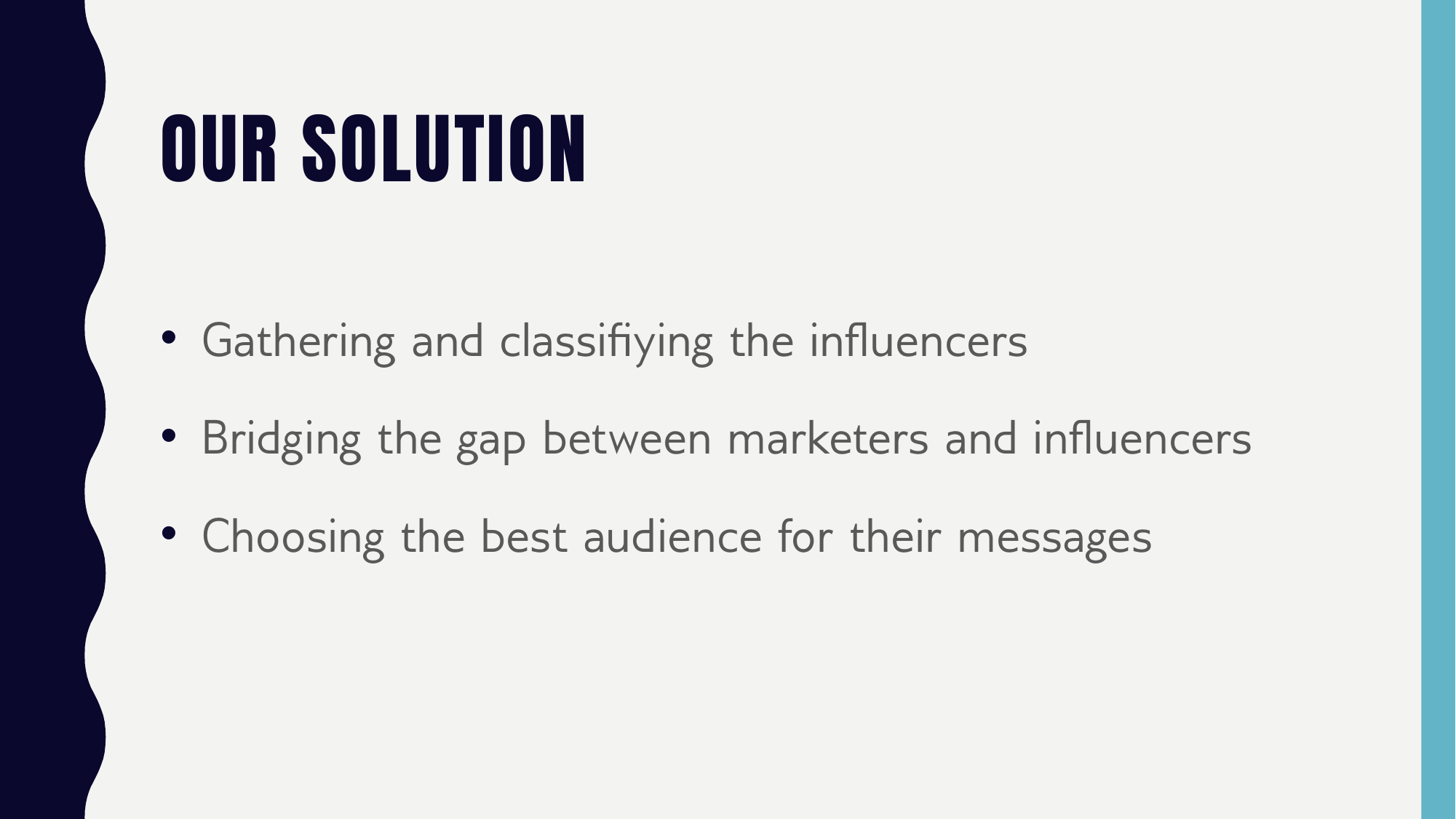

# Our Solution
 Gathering and classifiying the influencers
 Bridging the gap between marketers and influencers
 Choosing the best audience for their messages